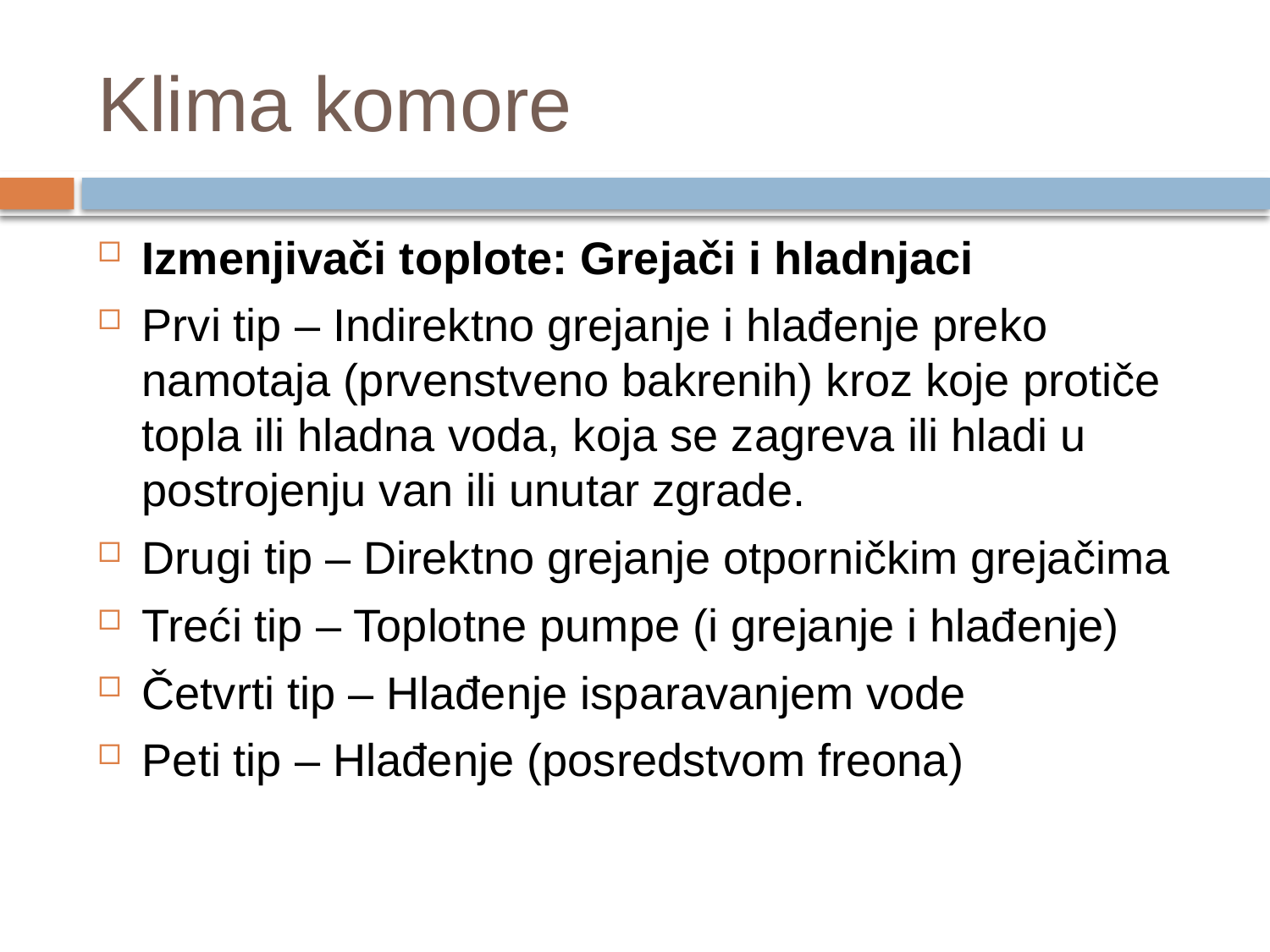

# Klima komore
Izmenjivači toplote: Grejači i hladnjaci
Prvi tip – Indirektno grejanje i hlađenje preko namotaja (prvenstveno bakrenih) kroz koje protiče topla ili hladna voda, koja se zagreva ili hladi u postrojenju van ili unutar zgrade.
Drugi tip – Direktno grejanje otporničkim grejačima
Treći tip – Toplotne pumpe (i grejanje i hlađenje)
Četvrti tip – Hlađenje isparavanjem vode
Peti tip – Hlađenje (posredstvom freona)